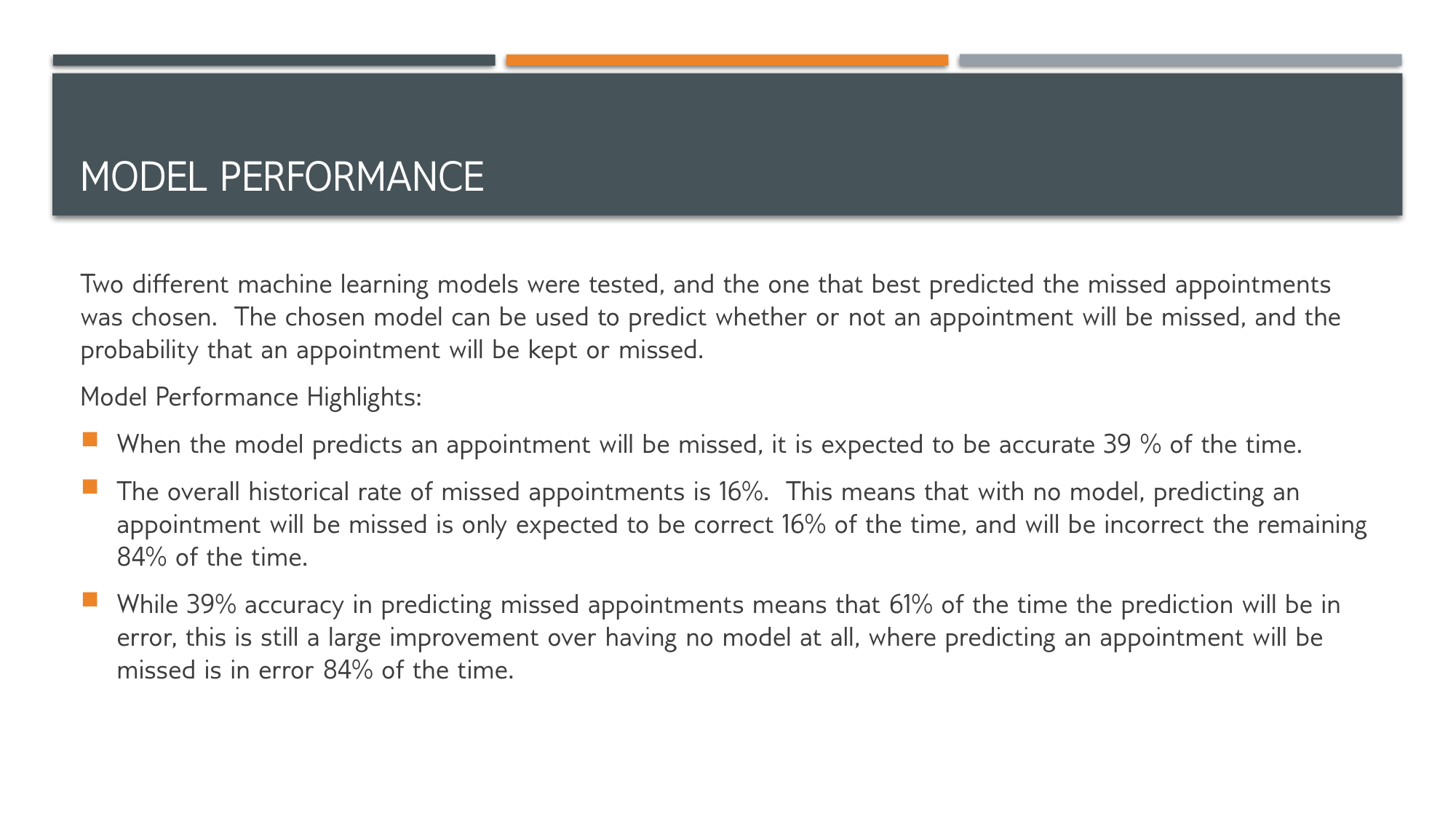

# Model Performance
Two different machine learning models were tested, and the one that best predicted the missed appointments was chosen.  The chosen model can be used to predict whether or not an appointment will be missed, and the probability that an appointment will be kept or missed.
Model Performance Highlights:
When the model predicts an appointment will be missed, it is expected to be accurate 39 % of the time.
The overall historical rate of missed appointments is 16%.  This means that with no model, predicting an appointment will be missed is only expected to be correct 16% of the time, and will be incorrect the remaining 84% of the time.
While 39% accuracy in predicting missed appointments means that 61% of the time the prediction will be in error, this is still a large improvement over having no model at all, where predicting an appointment will be missed is in error 84% of the time.